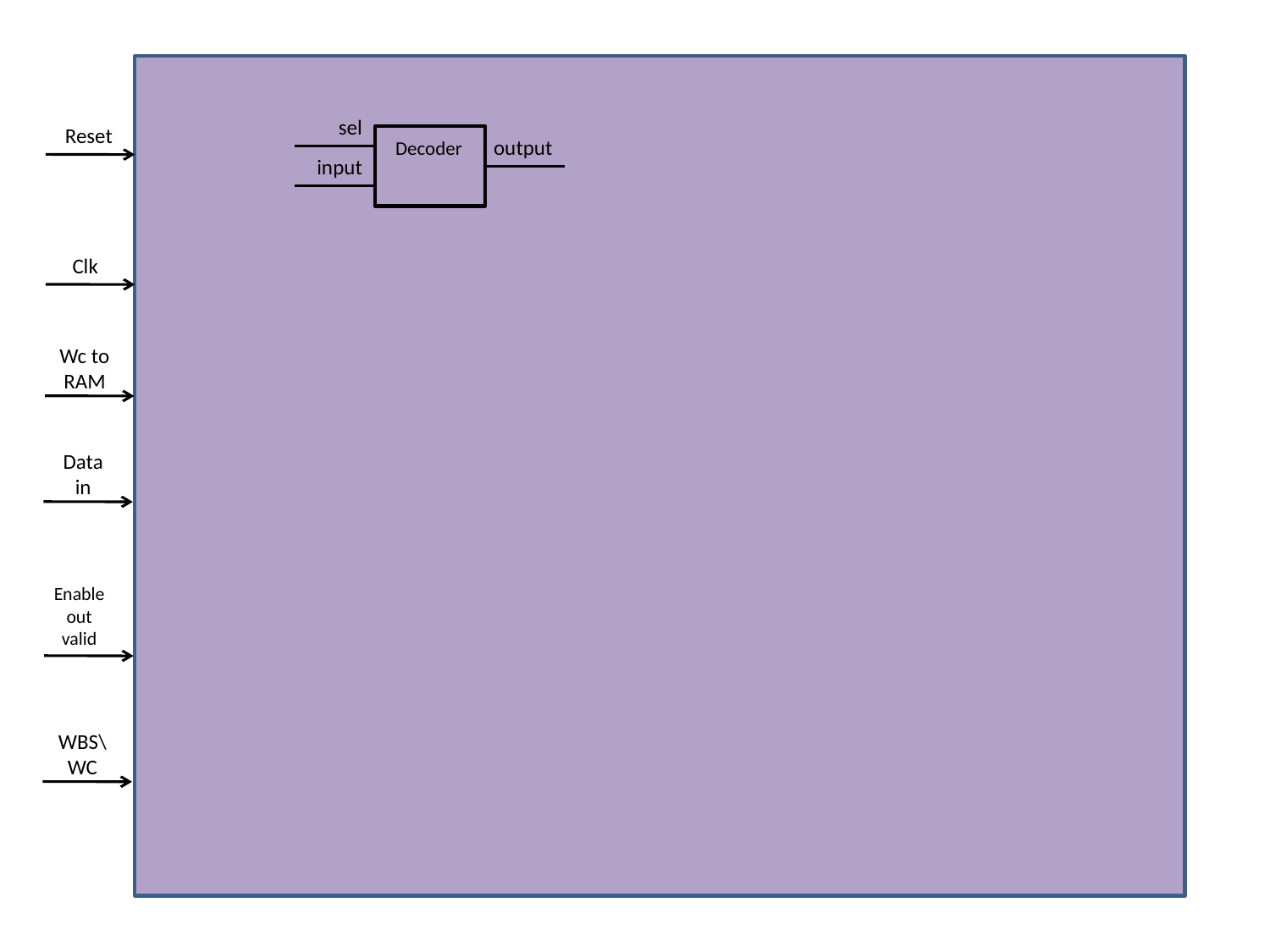

sel

output
Decoder
input
Reset
Clk
Wc to RAM
Data in
Enable out valid
WBS\WC